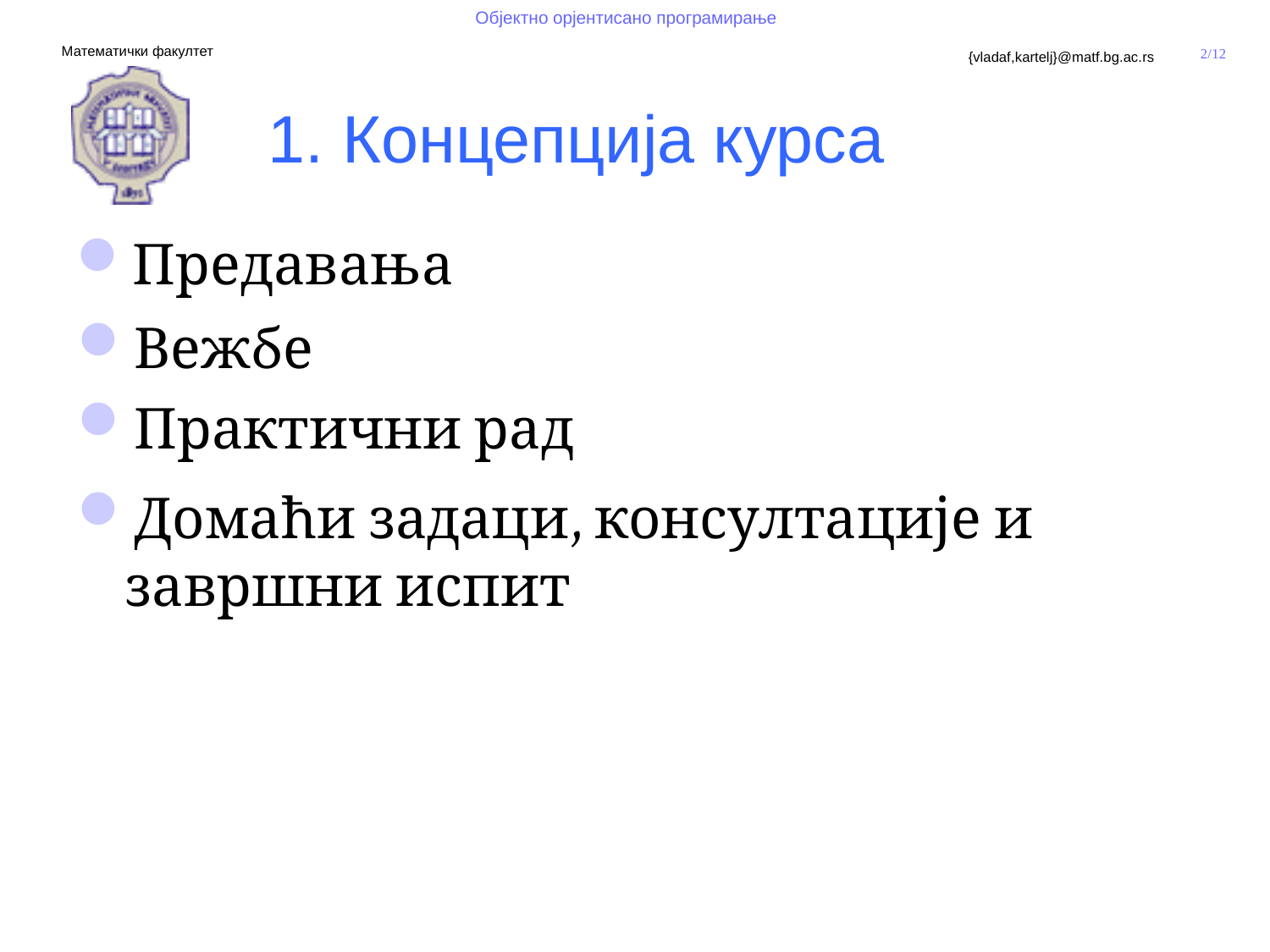

# 1. Концепција курса
Предавања
Вежбе
Практични рад
Домаћи задаци, консултације и завршни испит